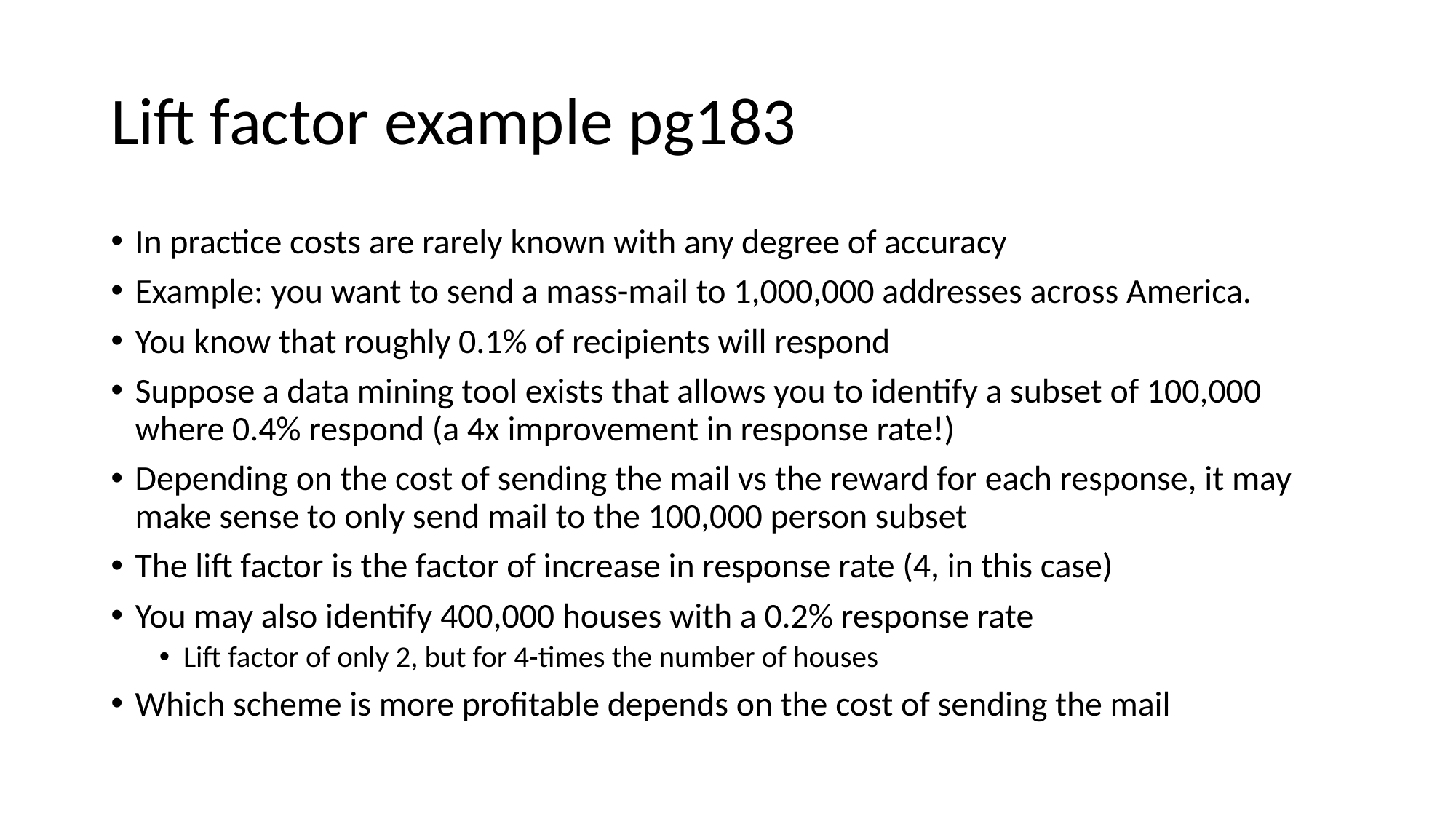

# Lift factor example pg183
In practice costs are rarely known with any degree of accuracy
Example: you want to send a mass-mail to 1,000,000 addresses across America.
You know that roughly 0.1% of recipients will respond
Suppose a data mining tool exists that allows you to identify a subset of 100,000 where 0.4% respond (a 4x improvement in response rate!)
Depending on the cost of sending the mail vs the reward for each response, it may make sense to only send mail to the 100,000 person subset
The lift factor is the factor of increase in response rate (4, in this case)
You may also identify 400,000 houses with a 0.2% response rate
Lift factor of only 2, but for 4-times the number of houses
Which scheme is more profitable depends on the cost of sending the mail